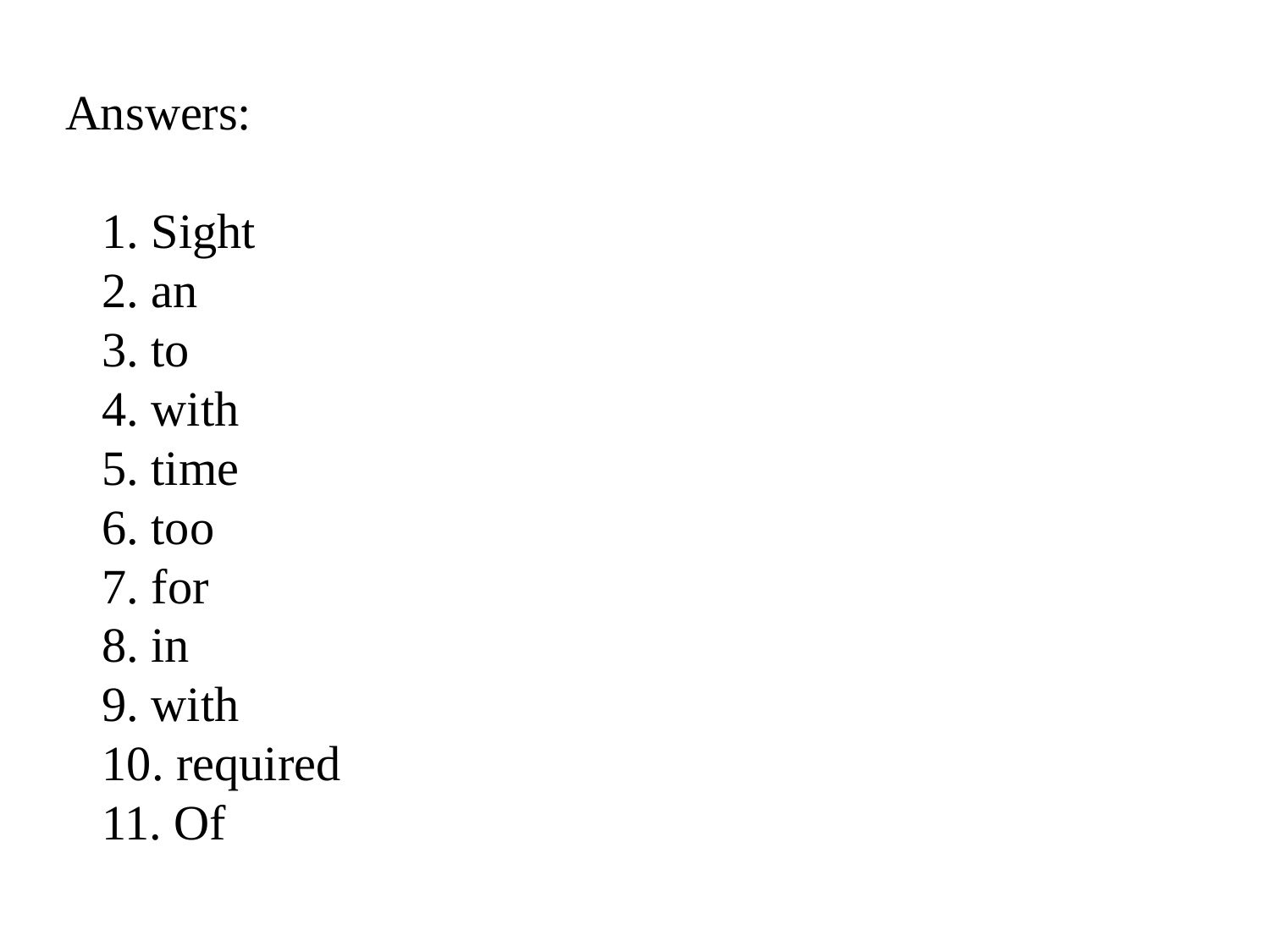

Answers:

   1. Sight
   2. an
   3. to
   4. with
   5. time
   6. too
   7. for
   8. in
   9. with
   10. required
   11. Of